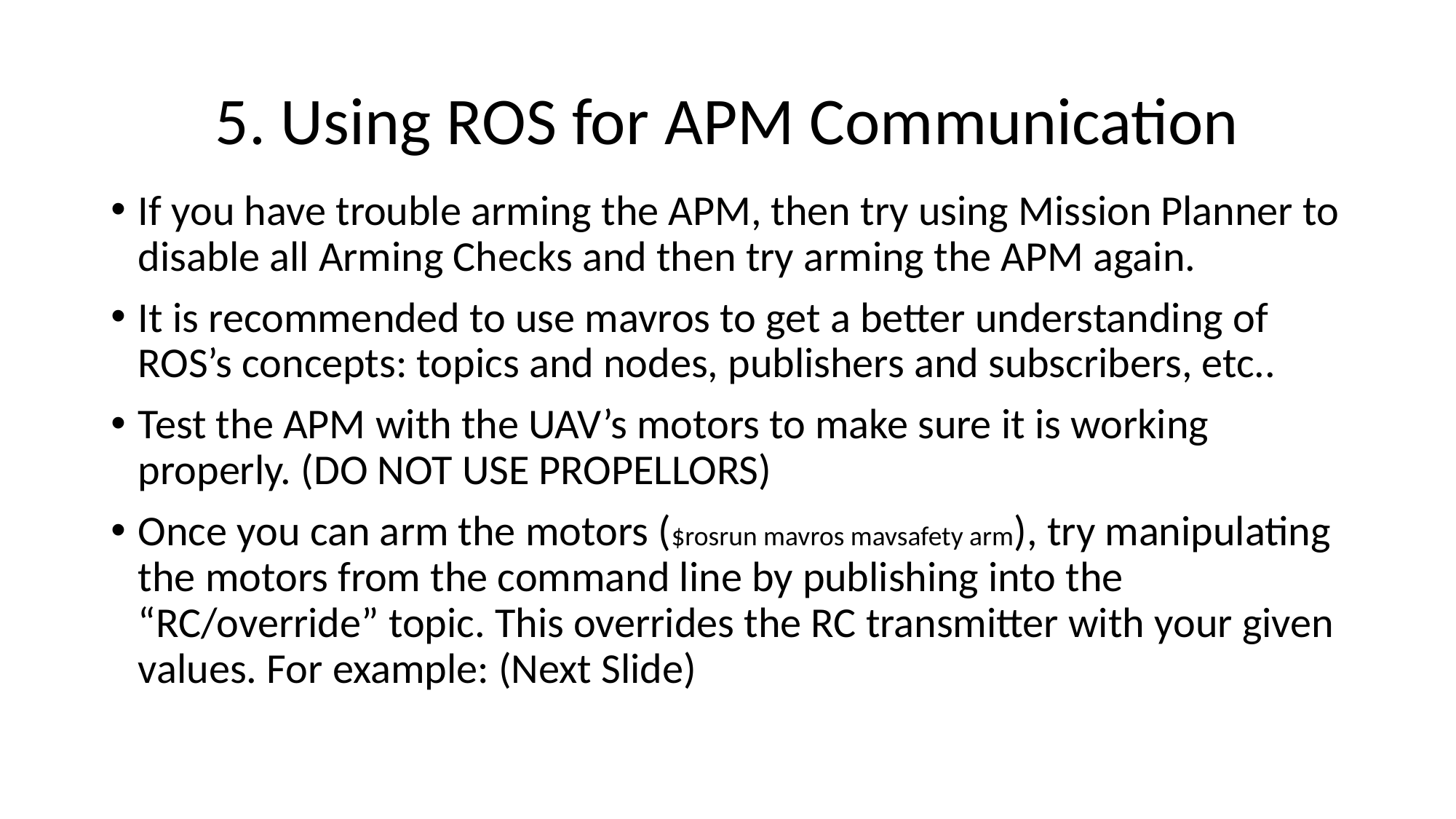

# 5. Using ROS for APM Communication
If you have trouble arming the APM, then try using Mission Planner to disable all Arming Checks and then try arming the APM again.
It is recommended to use mavros to get a better understanding of ROS’s concepts: topics and nodes, publishers and subscribers, etc..
Test the APM with the UAV’s motors to make sure it is working properly. (DO NOT USE PROPELLORS)
Once you can arm the motors ($rosrun mavros mavsafety arm), try manipulating the motors from the command line by publishing into the “RC/override” topic. This overrides the RC transmitter with your given values. For example: (Next Slide)